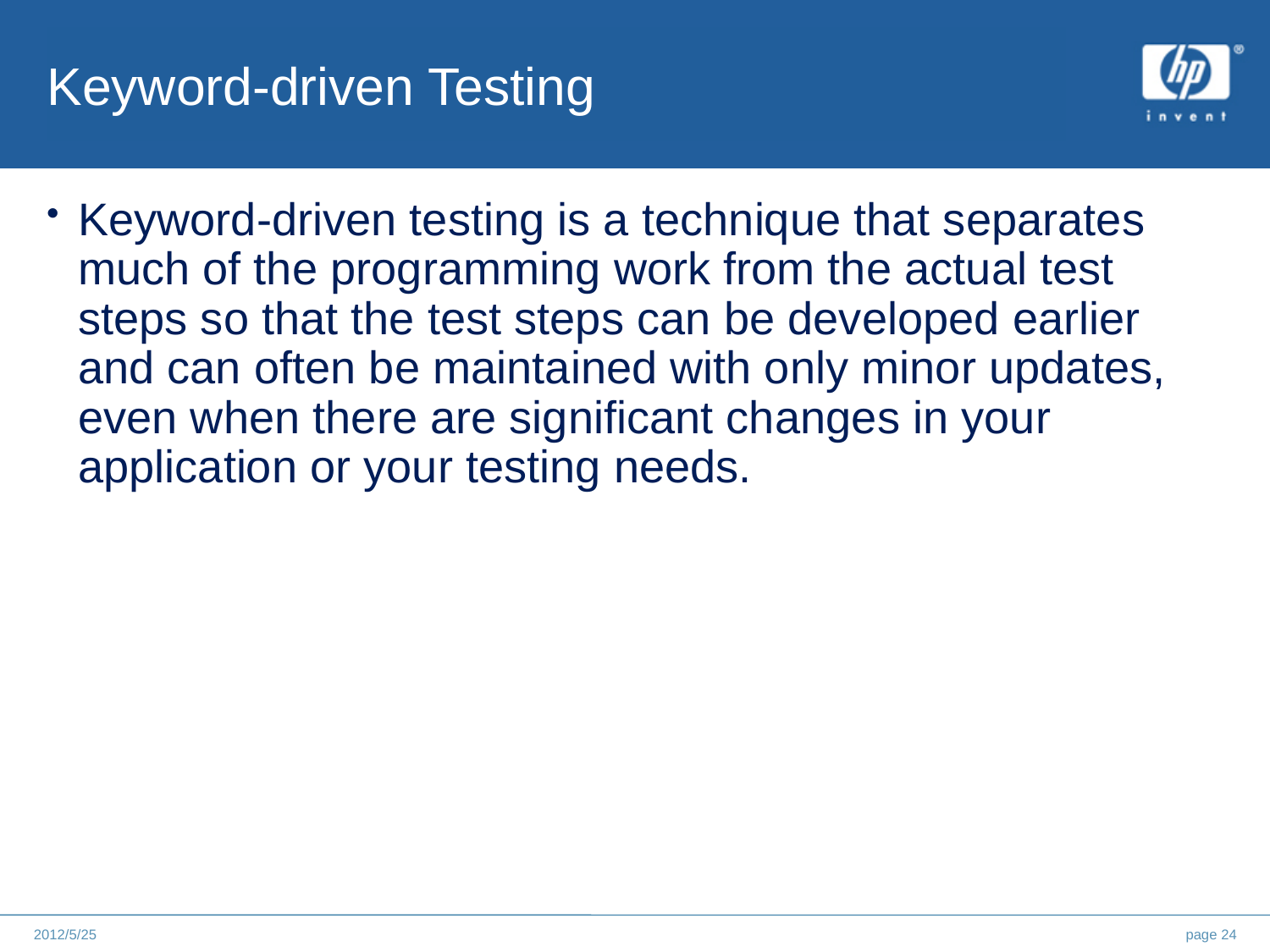

# Keyword-driven Testing
Keyword-driven testing is a technique that separates much of the programming work from the actual test steps so that the test steps can be developed earlier and can often be maintained with only minor updates, even when there are significant changes in your application or your testing needs.
******
2012/5/25
page 24